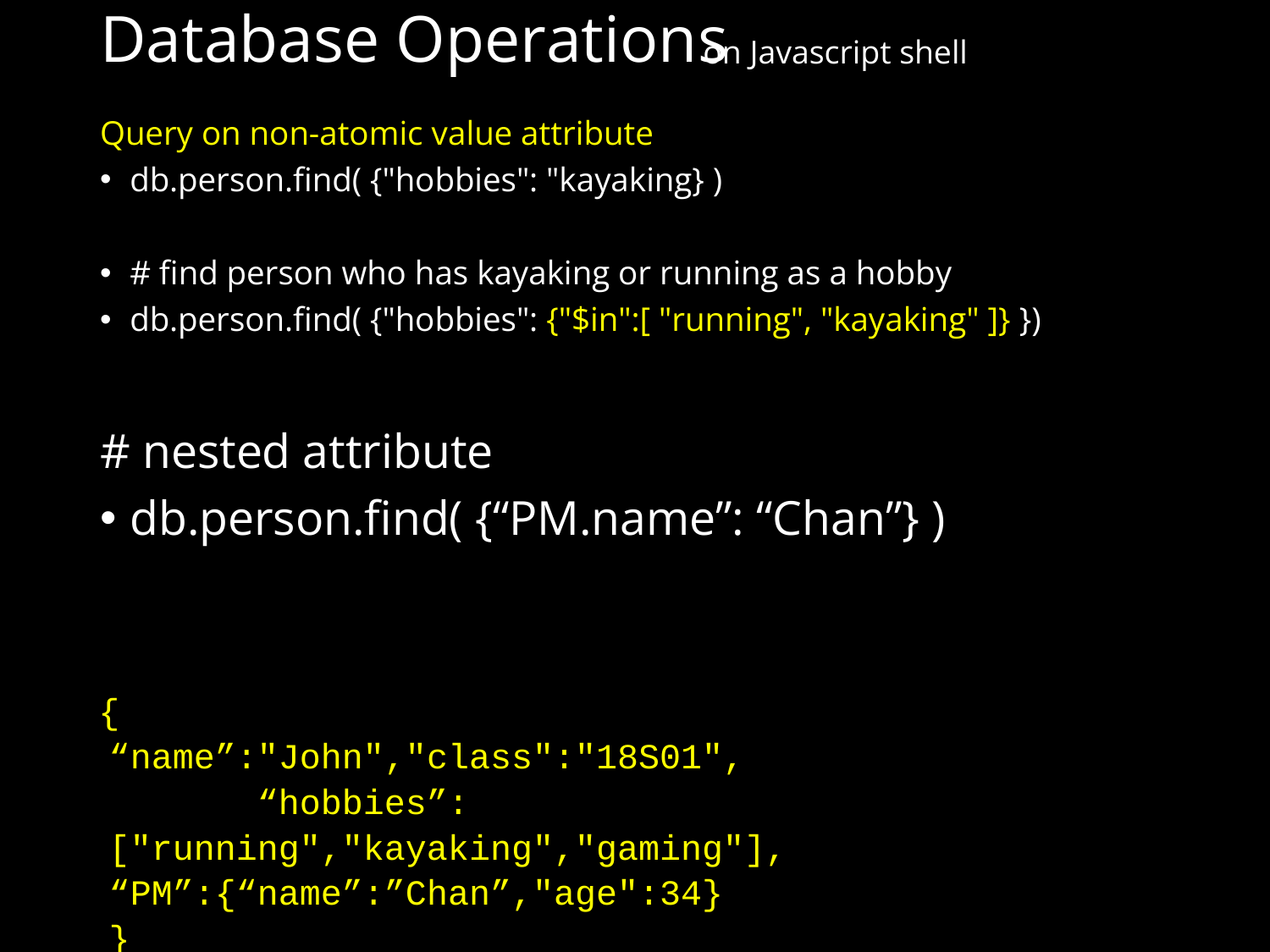

# Database Operations
on Javascript shell

Query on non-atomic value attribute
db.person.find( {"hobbies": "kayaking} )

# find person who has kayaking or running as a hobby
db.person.find( {"hobbies": {"$in":[ "running", "kayaking" ]} })

# nested attribute
db.person.find( {“PM.name”: “Chan”} )
 {
“name”:"John","class":"18S01",                       “hobbies”:["running","kayaking","gaming"],
“PM”:{“name”:”Chan”,"age":34}
}